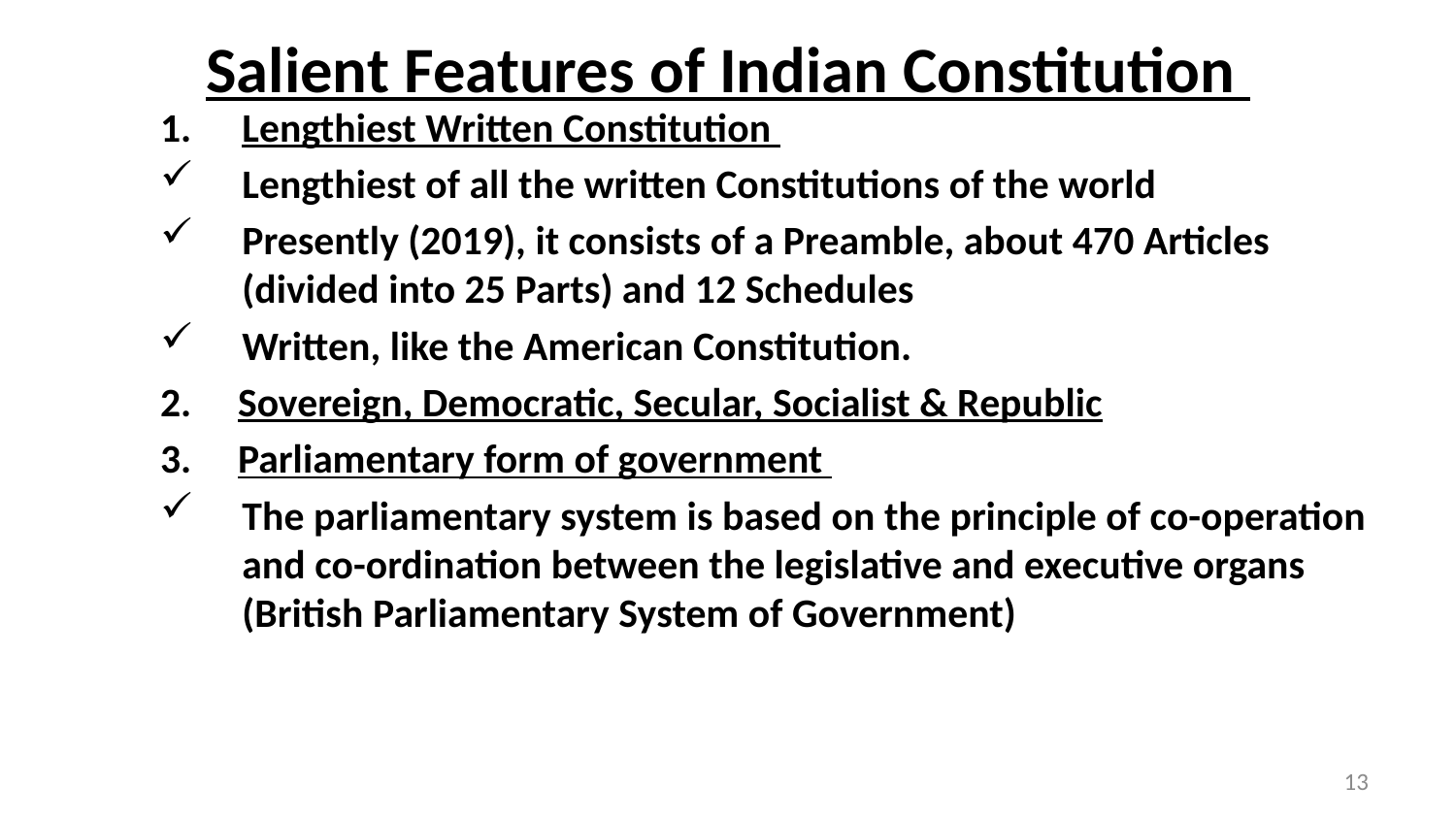

# Salient Features of Indian Constitution
Lengthiest Written Constitution
Lengthiest of all the written Constitutions of the world
Presently (2019), it consists of a Preamble, about 470 Articles (divided into 25 Parts) and 12 Schedules
Written, like the American Constitution.
2.     Sovereign, Democratic, Secular, Socialist & Republic
3.     Parliamentary form of government
The parliamentary system is based on the principle of co-operation and co-ordination between the legislative and executive organs (British Parliamentary System of Government)
13